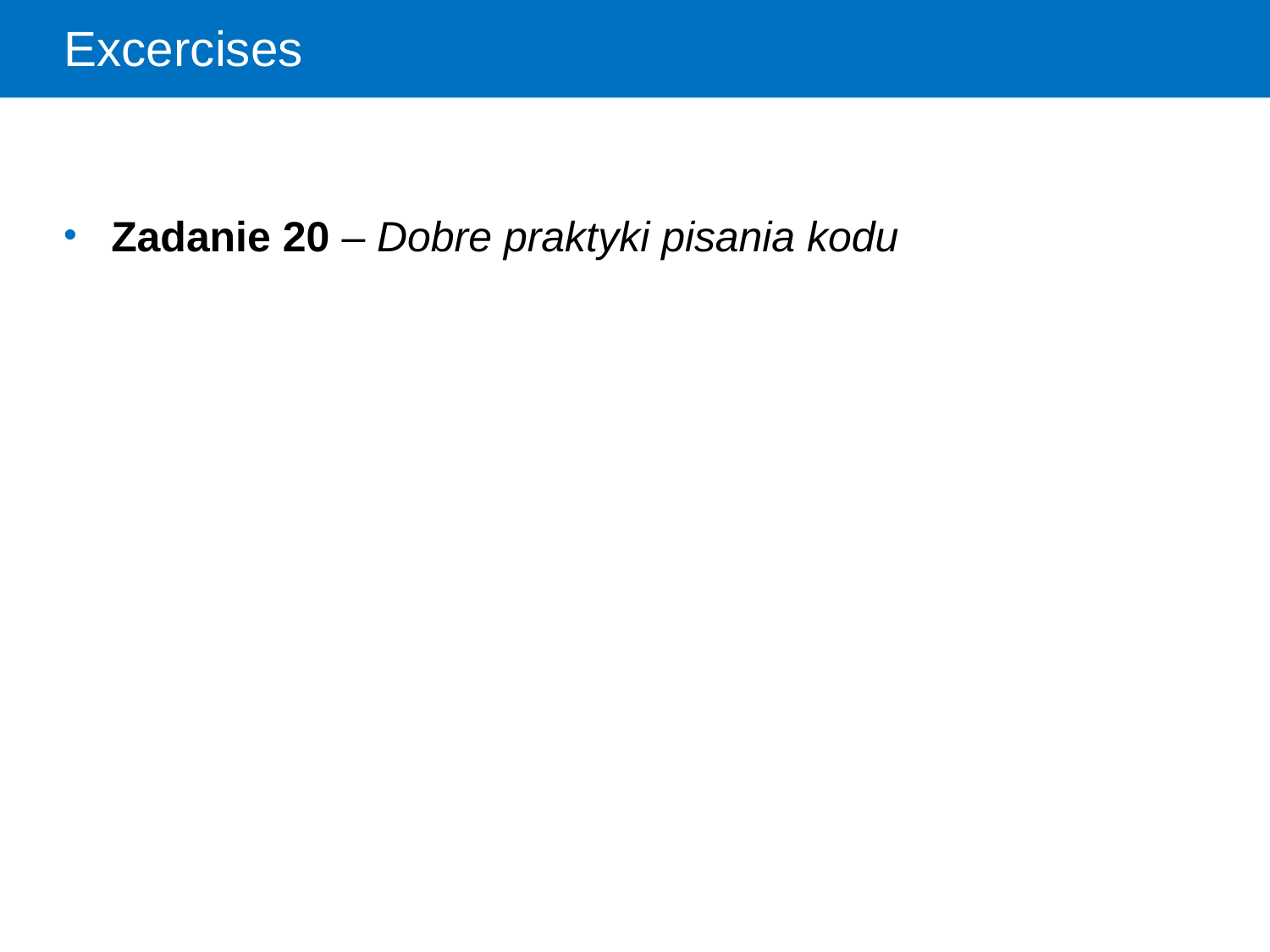

# Excercises
Zadanie 20 – Dobre praktyki pisania kodu